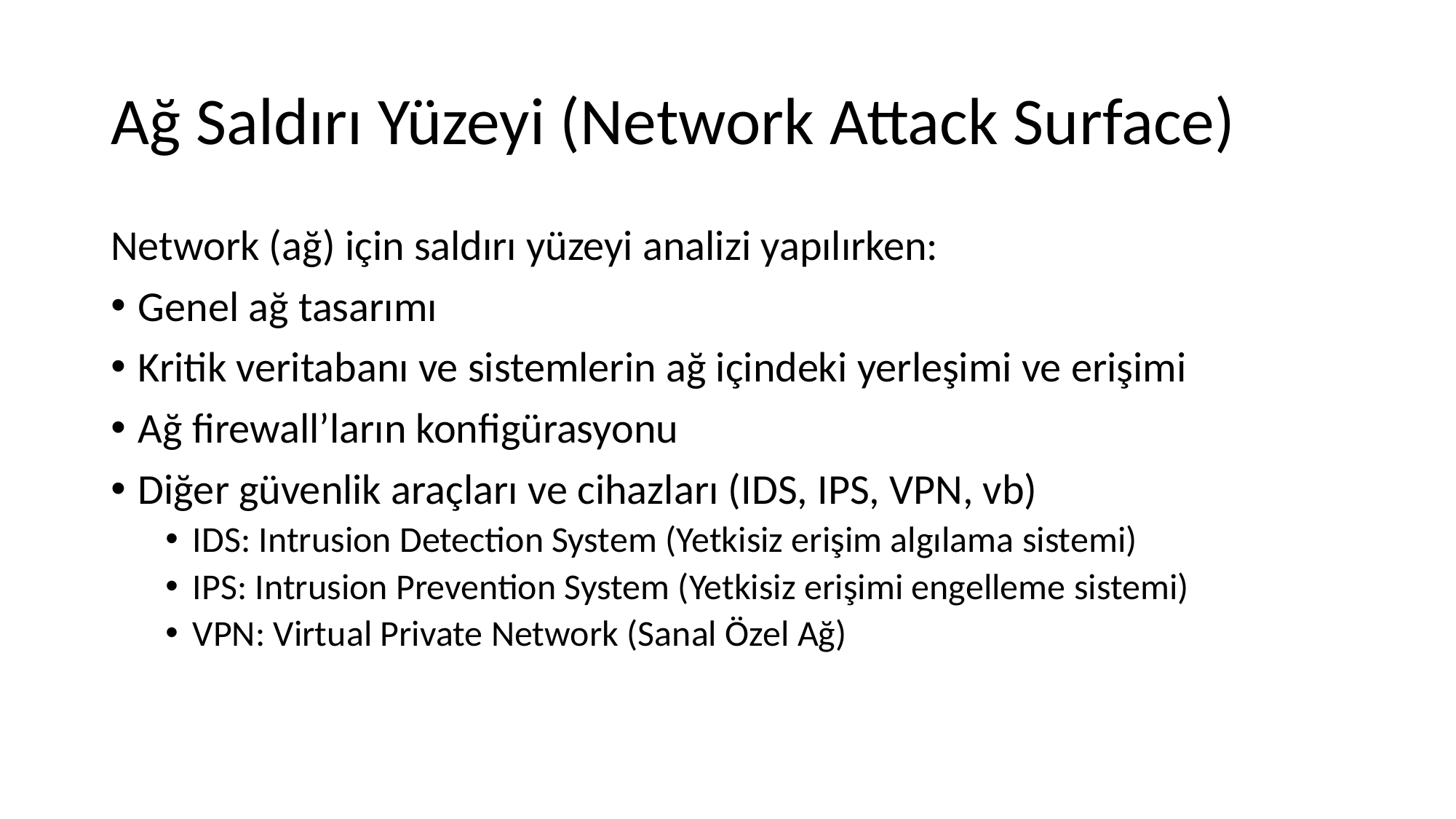

# Ağ Saldırı Yüzeyi (Network Attack Surface)
Network (ağ) için saldırı yüzeyi analizi yapılırken:
Genel ağ tasarımı
Kritik veritabanı ve sistemlerin ağ içindeki yerleşimi ve erişimi
Ağ firewall’ların konfigürasyonu
Diğer güvenlik araçları ve cihazları (IDS, IPS, VPN, vb)
IDS: Intrusion Detection System (Yetkisiz erişim algılama sistemi)
IPS: Intrusion Prevention System (Yetkisiz erişimi engelleme sistemi)
VPN: Virtual Private Network (Sanal Özel Ağ)